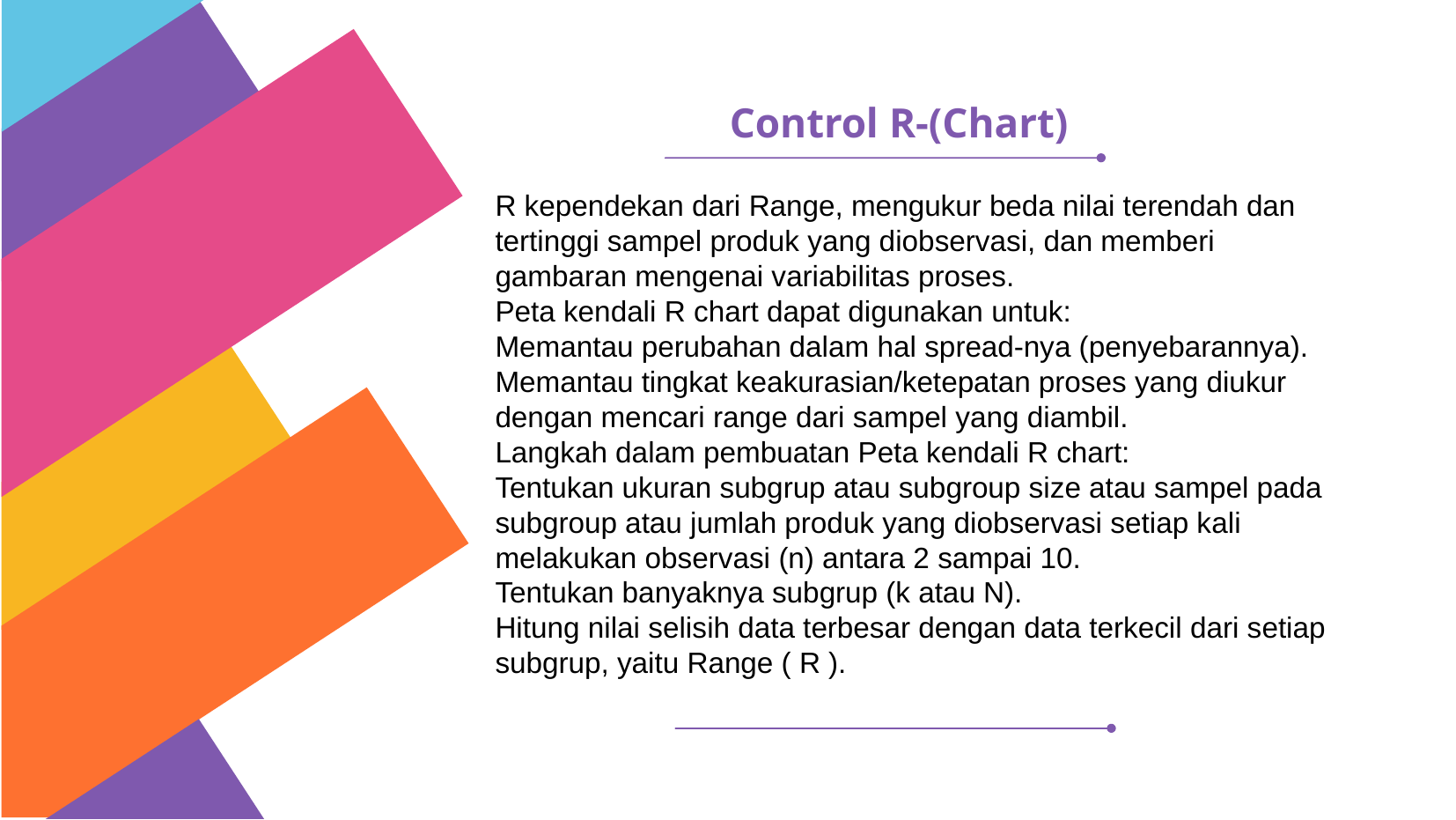

# Control R-(Chart)

R kependekan dari Range, mengukur beda nilai terendah dan tertinggi sampel produk yang diobservasi, dan memberi gambaran mengenai variabilitas proses. 
Peta kendali R chart dapat digunakan untuk:
Memantau perubahan dalam hal spread-nya (penyebarannya).
Memantau tingkat keakurasian/ketepatan proses yang diukur dengan mencari range dari sampel yang diambil.
Langkah dalam pembuatan Peta kendali R chart:
Tentukan ukuran subgrup atau subgroup size atau sampel pada subgroup atau jumlah produk yang diobservasi setiap kali melakukan observasi (n) antara 2 sampai 10.
Tentukan banyaknya subgrup (k atau N).
Hitung nilai selisih data terbesar dengan data terkecil dari setiap subgrup, yaitu Range ( R ).